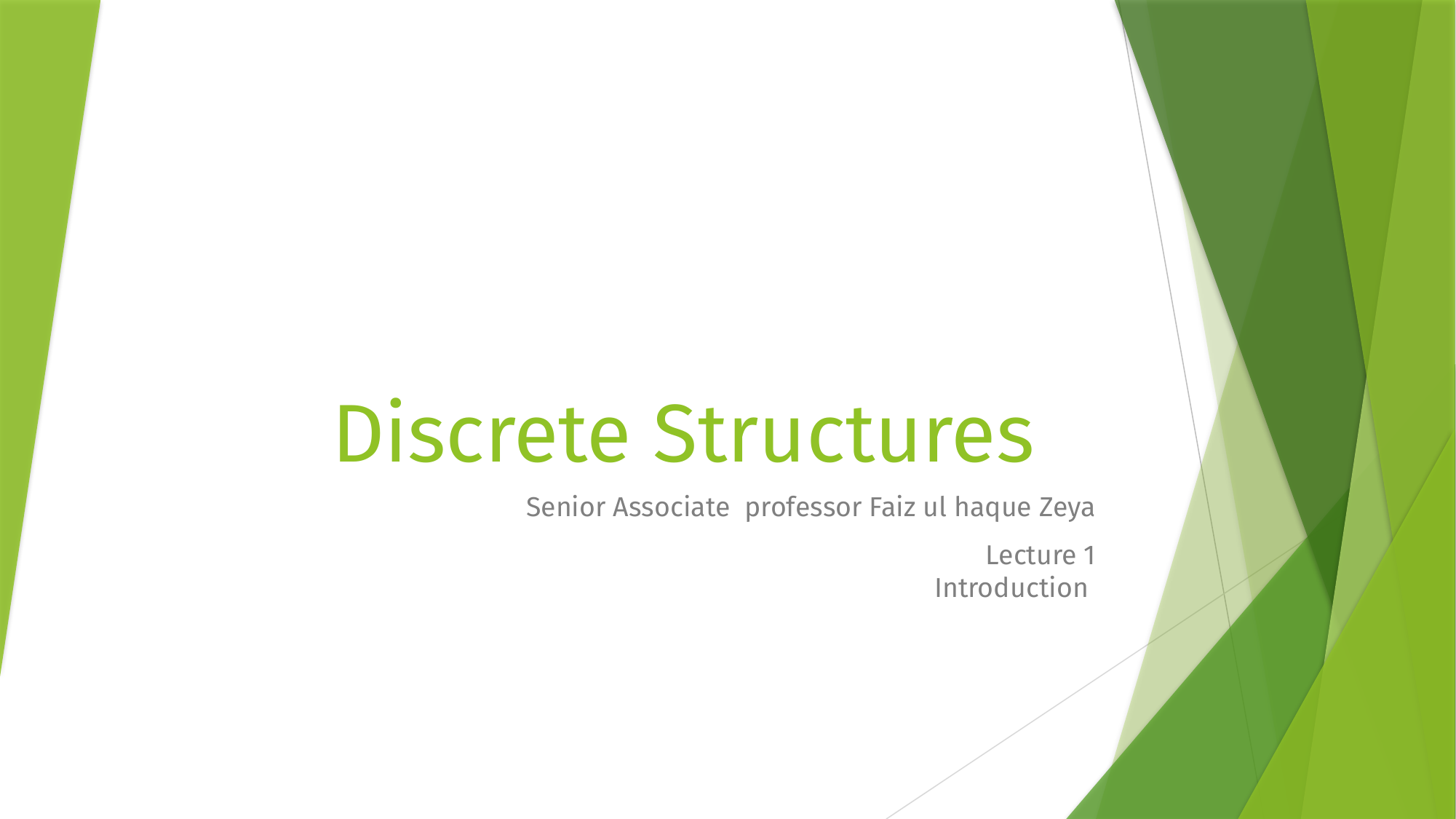

# Discrete Structures
Senior Associate  professor Faiz ul haque Zeya
Lecture 1
Introduction